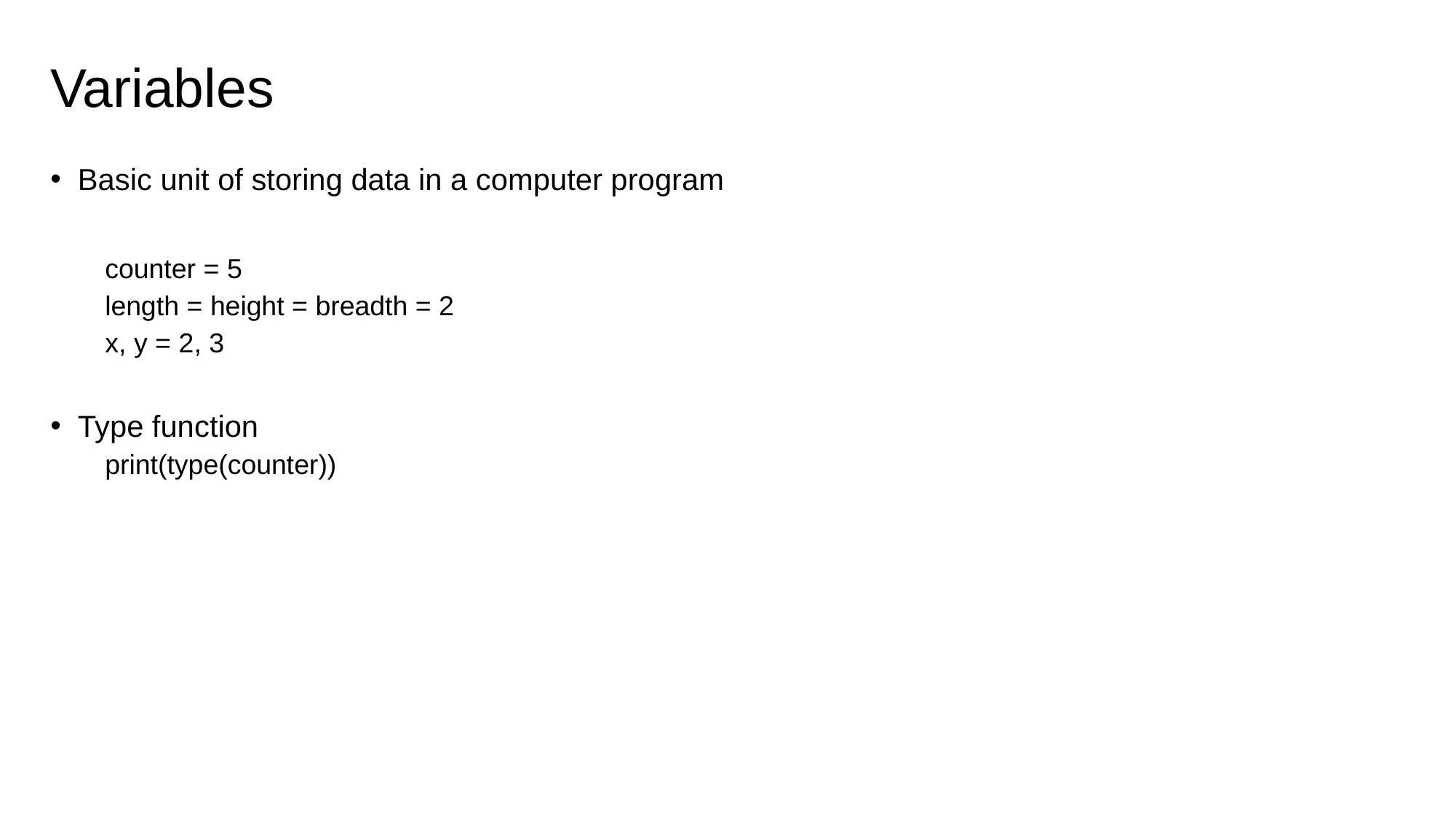

# Variables
Basic unit of storing data in a computer program

counter = 5
length = height = breadth = 2
x, y = 2, 3

Type function
print(type(counter))